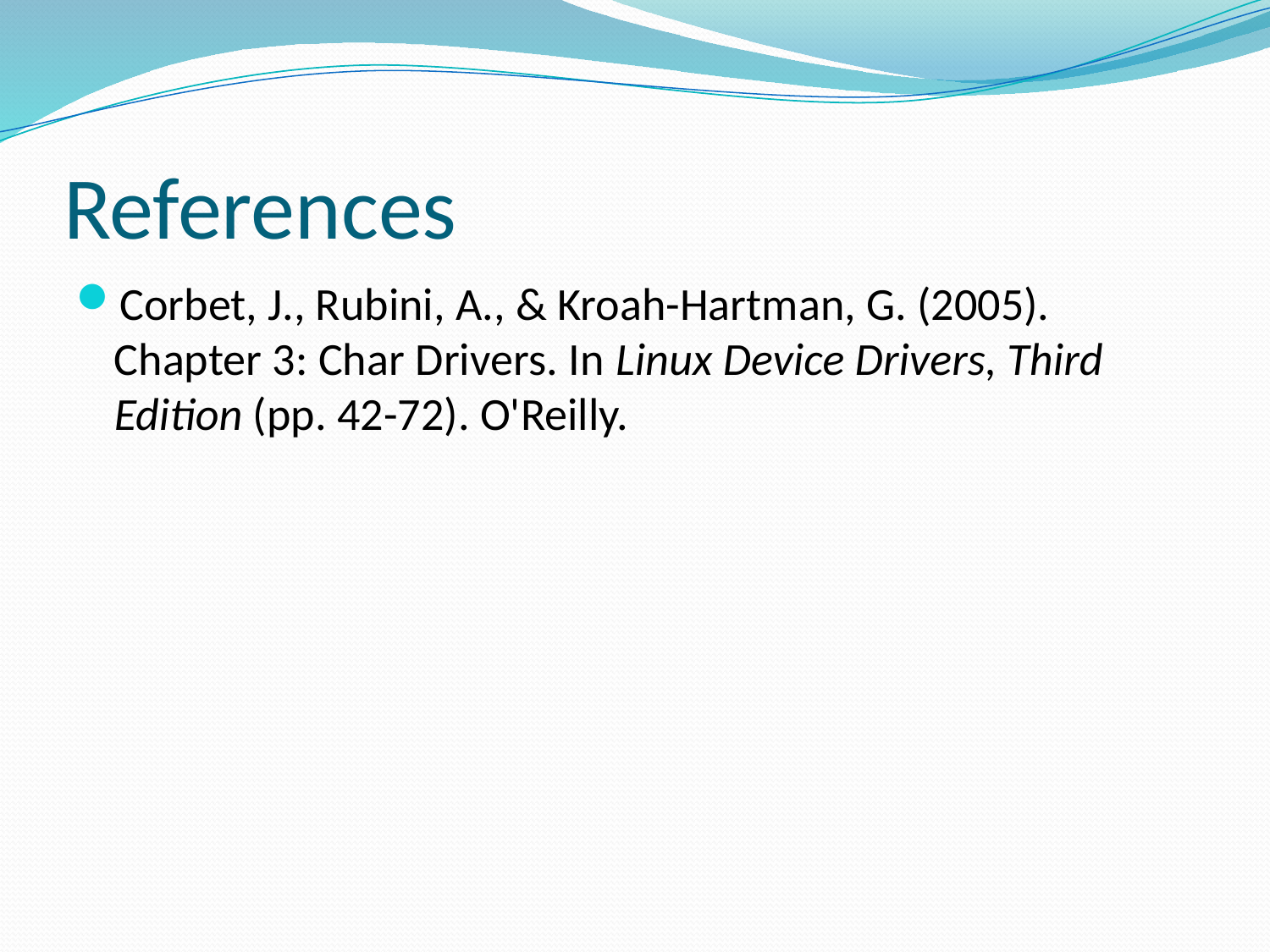

# References
Corbet, J., Rubini, A., & Kroah-Hartman, G. (2005). Chapter 3: Char Drivers. In Linux Device Drivers, Third Edition (pp. 42-72). O'Reilly.